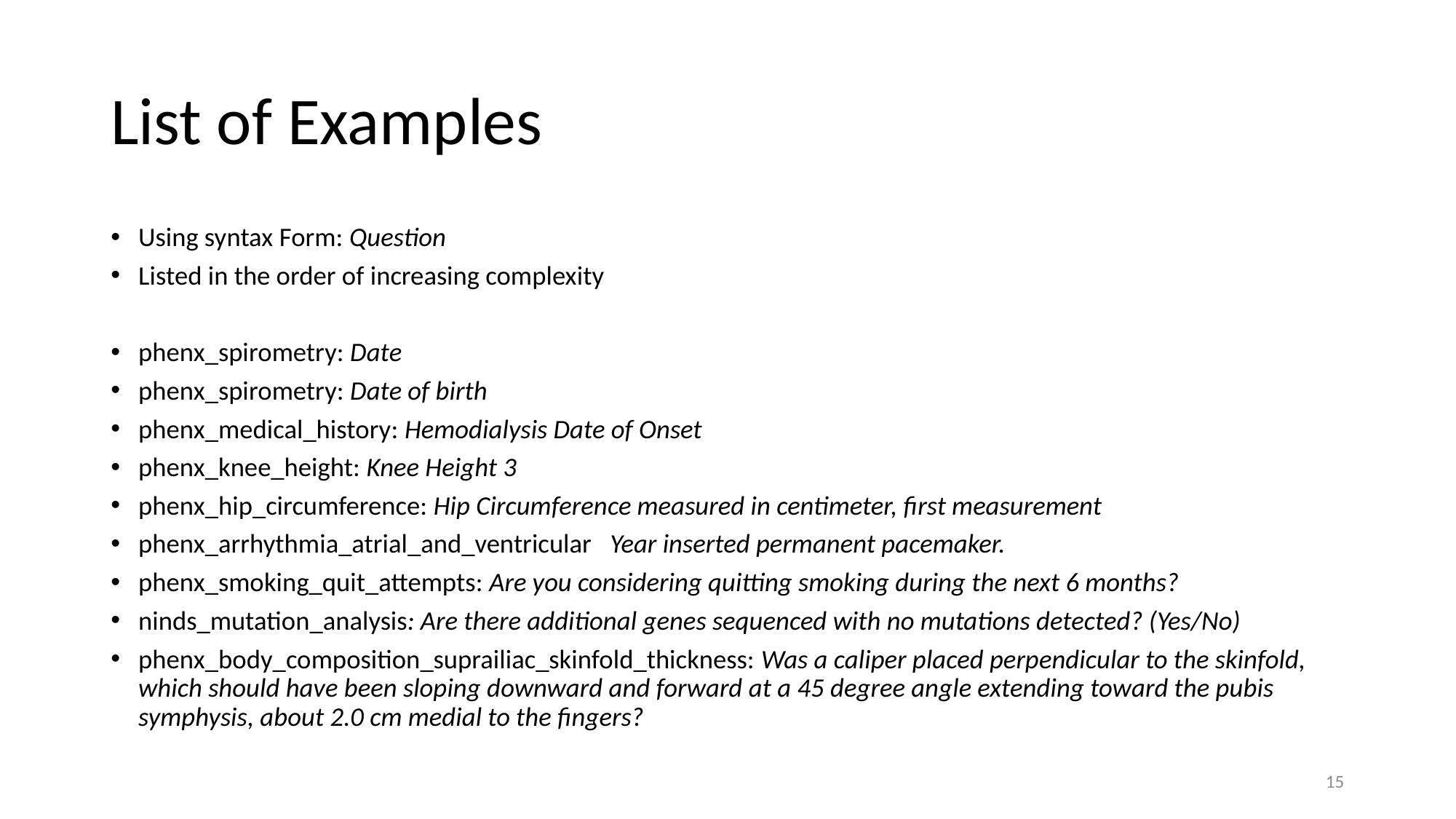

# List of Examples
Using syntax Form: Question
Listed in the order of increasing complexity

phenx_spirometry: Date
phenx_spirometry: Date of birth
phenx_medical_history: Hemodialysis Date of Onset
phenx_knee_height: Knee Height 3
phenx_hip_circumference: Hip Circumference measured in centimeter, first measurement
phenx_arrhythmia_atrial_and_ventricular   Year inserted permanent pacemaker.
phenx_smoking_quit_attempts: Are you considering quitting smoking during the next 6 months?
ninds_mutation_analysis: Are there additional genes sequenced with no mutations detected? (Yes/No)
phenx_body_composition_suprailiac_skinfold_thickness: Was a caliper placed perpendicular to the skinfold, which should have been sloping downward and forward at a 45 degree angle extending toward the pubis symphysis, about 2.0 cm medial to the fingers?

15